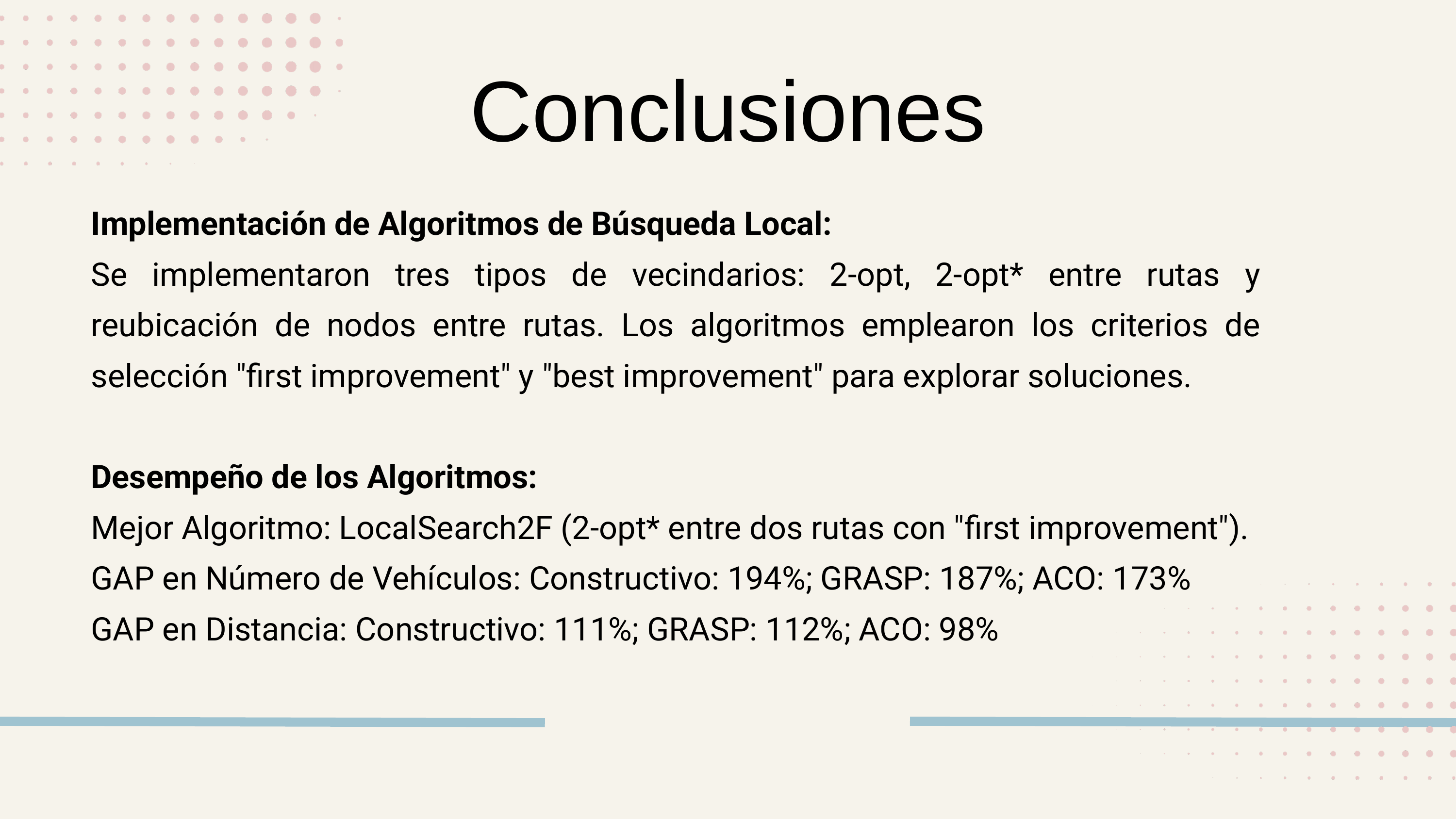

Conclusiones
Implementación de Algoritmos de Búsqueda Local:
Se implementaron tres tipos de vecindarios: 2-opt, 2-opt* entre rutas y reubicación de nodos entre rutas. Los algoritmos emplearon los criterios de selección "first improvement" y "best improvement" para explorar soluciones.

Desempeño de los Algoritmos:
Mejor Algoritmo: LocalSearch2F (2-opt* entre dos rutas con "first improvement").
GAP en Número de Vehículos: Constructivo: 194%; GRASP: 187%; ACO: 173%
GAP en Distancia: Constructivo: 111%; GRASP: 112%; ACO: 98%